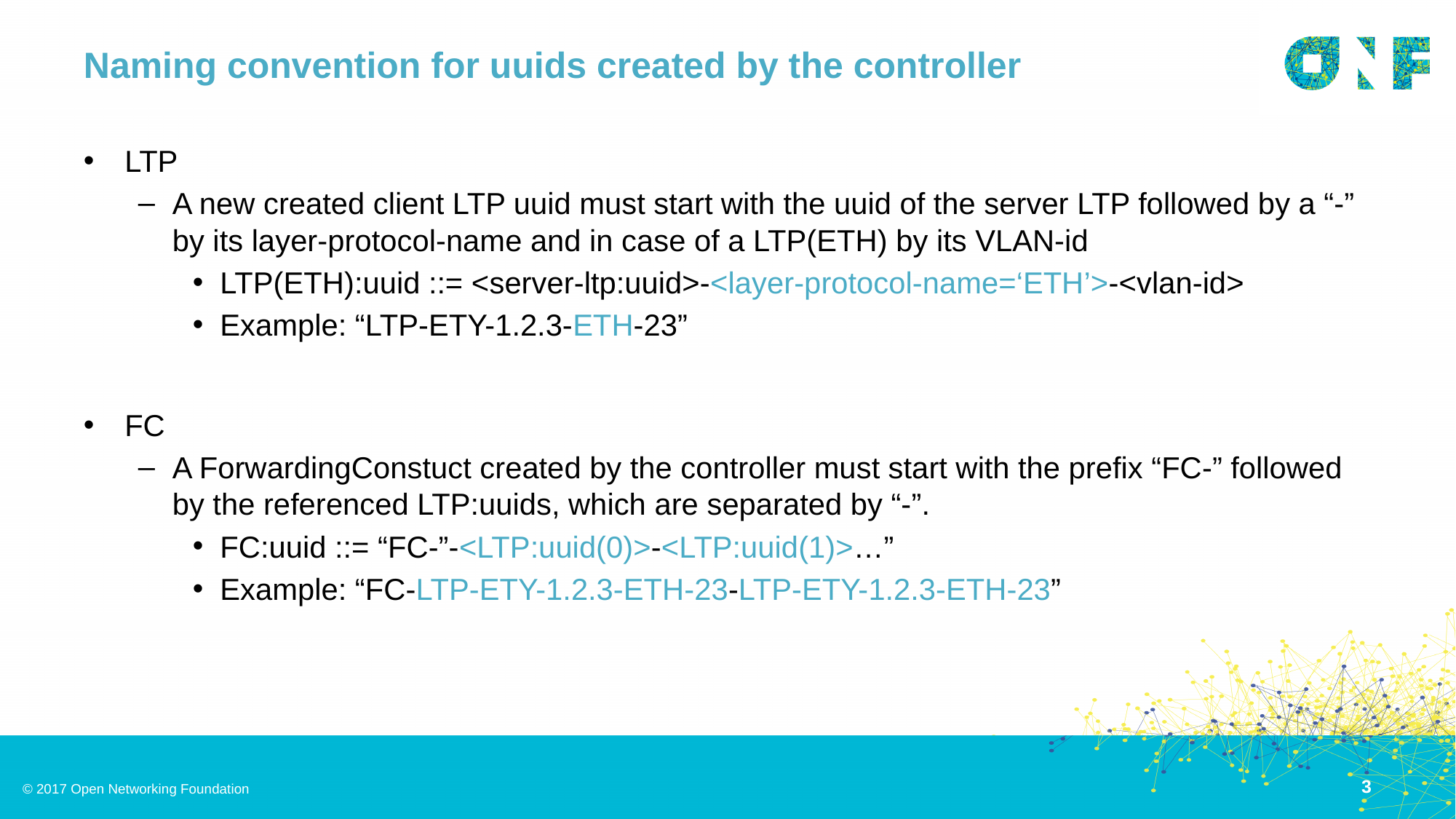

# Naming convention for uuids created by the controller
LTP
A new created client LTP uuid must start with the uuid of the server LTP followed by a “-” by its layer-protocol-name and in case of a LTP(ETH) by its VLAN-id
LTP(ETH):uuid ::= <server-ltp:uuid>-<layer-protocol-name=‘ETH’>-<vlan-id>
Example: “LTP-ETY-1.2.3-ETH-23”

FC
A ForwardingConstuct created by the controller must start with the prefix “FC-” followed by the referenced LTP:uuids, which are separated by “-”.
FC:uuid ::= “FC-”-<LTP:uuid(0)>-<LTP:uuid(1)>…”
Example: “FC-LTP-ETY-1.2.3-ETH-23-LTP-ETY-1.2.3-ETH-23”

3